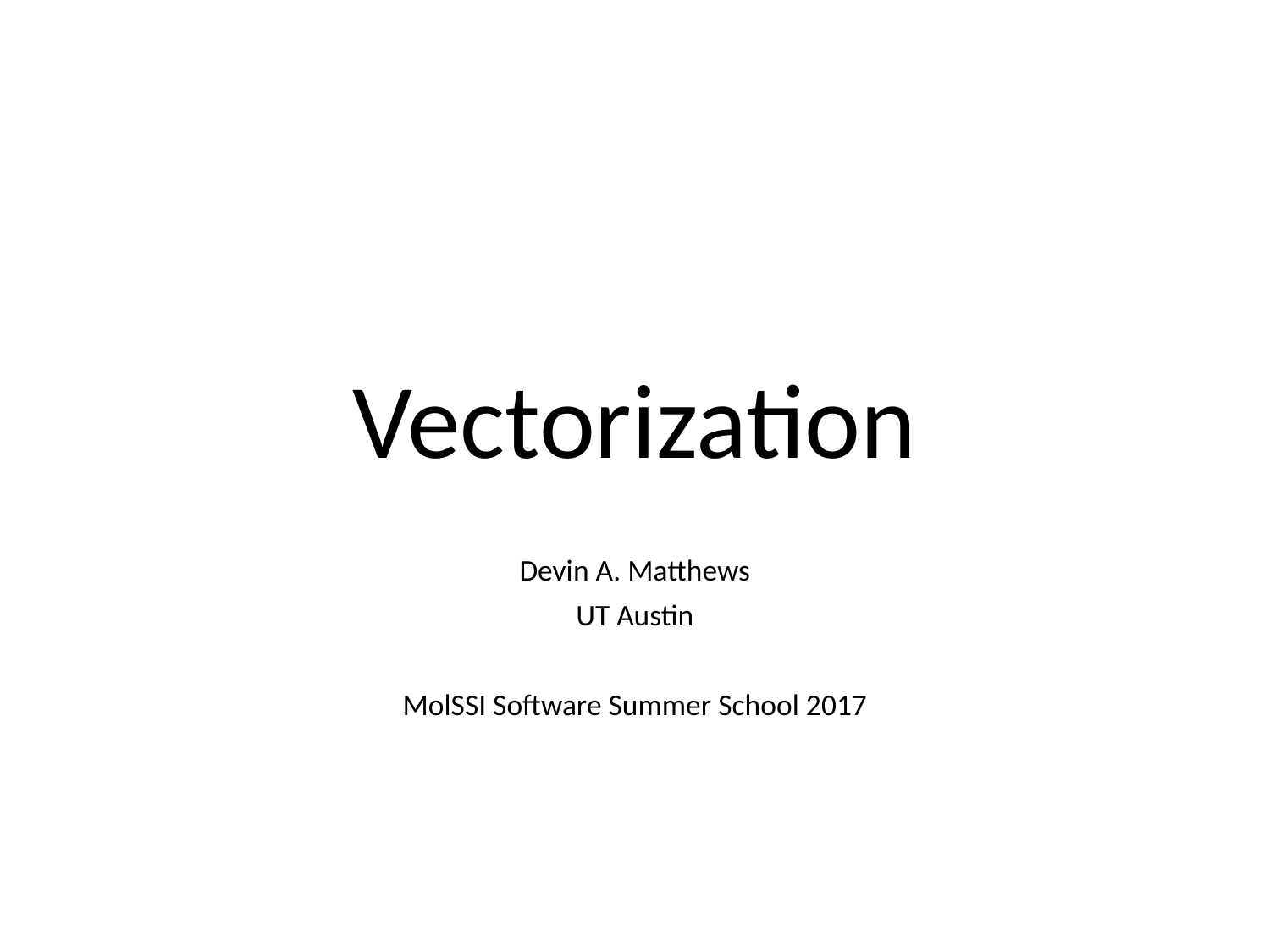

# Vectorization

Devin A. Matthews
UT Austin

MolSSI Software Summer School 2017